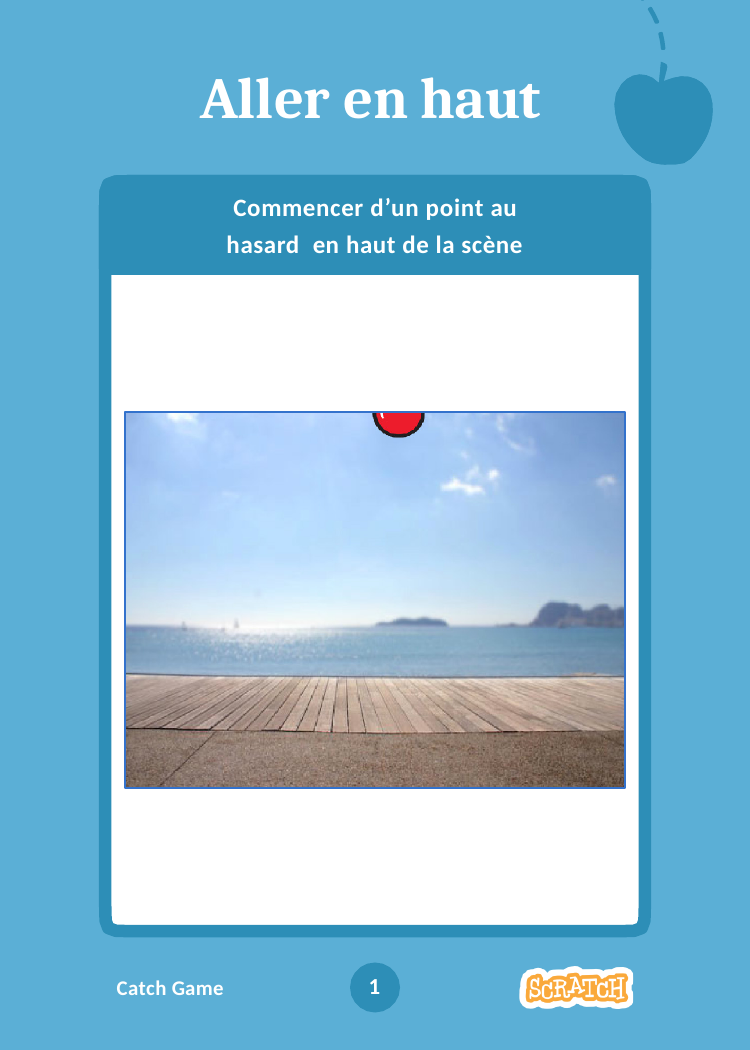

# Aller en haut

Commencer d’un point au hasard  en haut de la scène

1
Catch Game